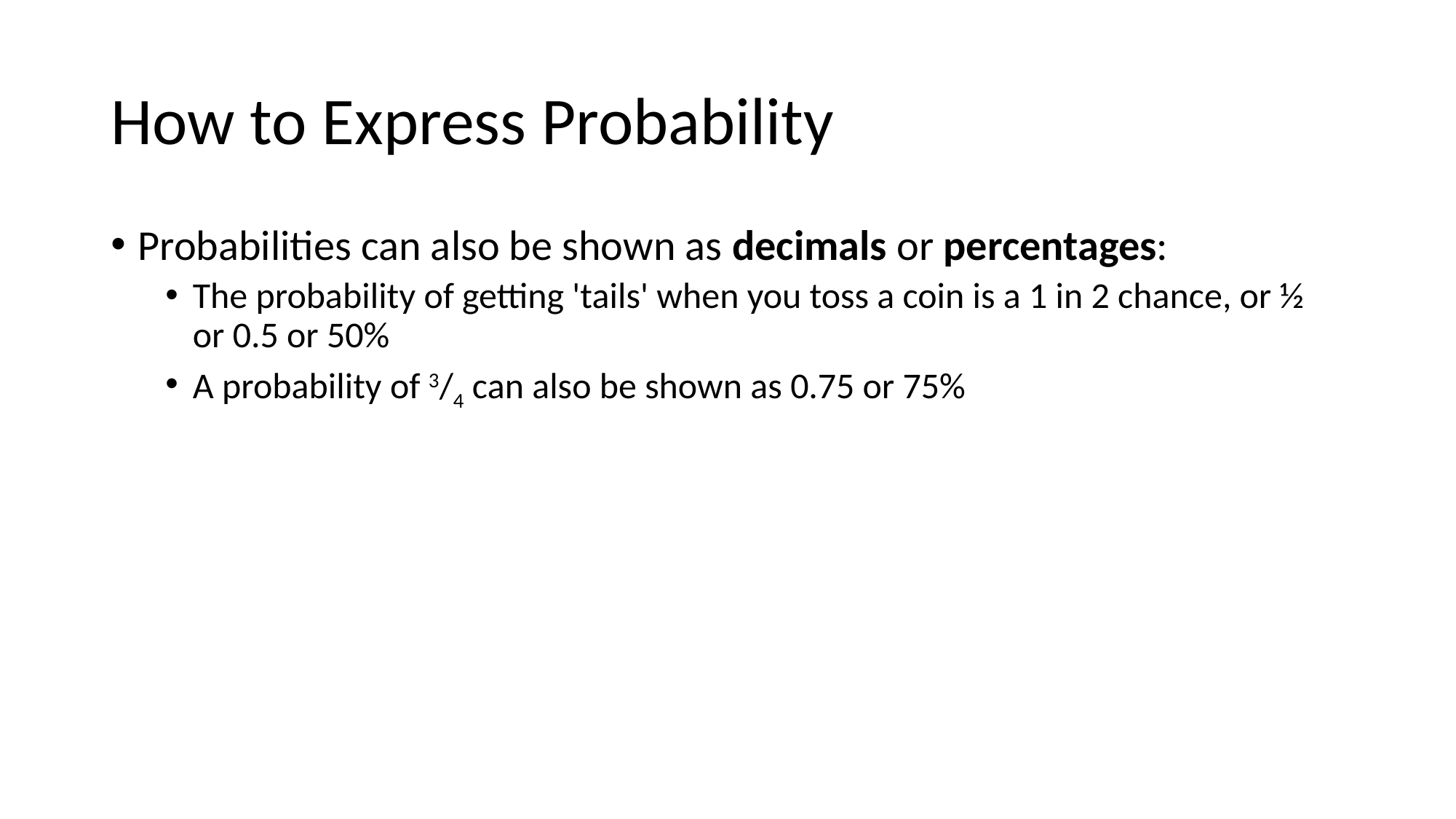

# How to Express Probability
Probabilities can also be shown as decimals or percentages:
The probability of getting 'tails' when you toss a coin is a 1 in 2 chance, or ½ or 0.5 or 50%
A probability of 3/4 can also be shown as 0.75 or 75%